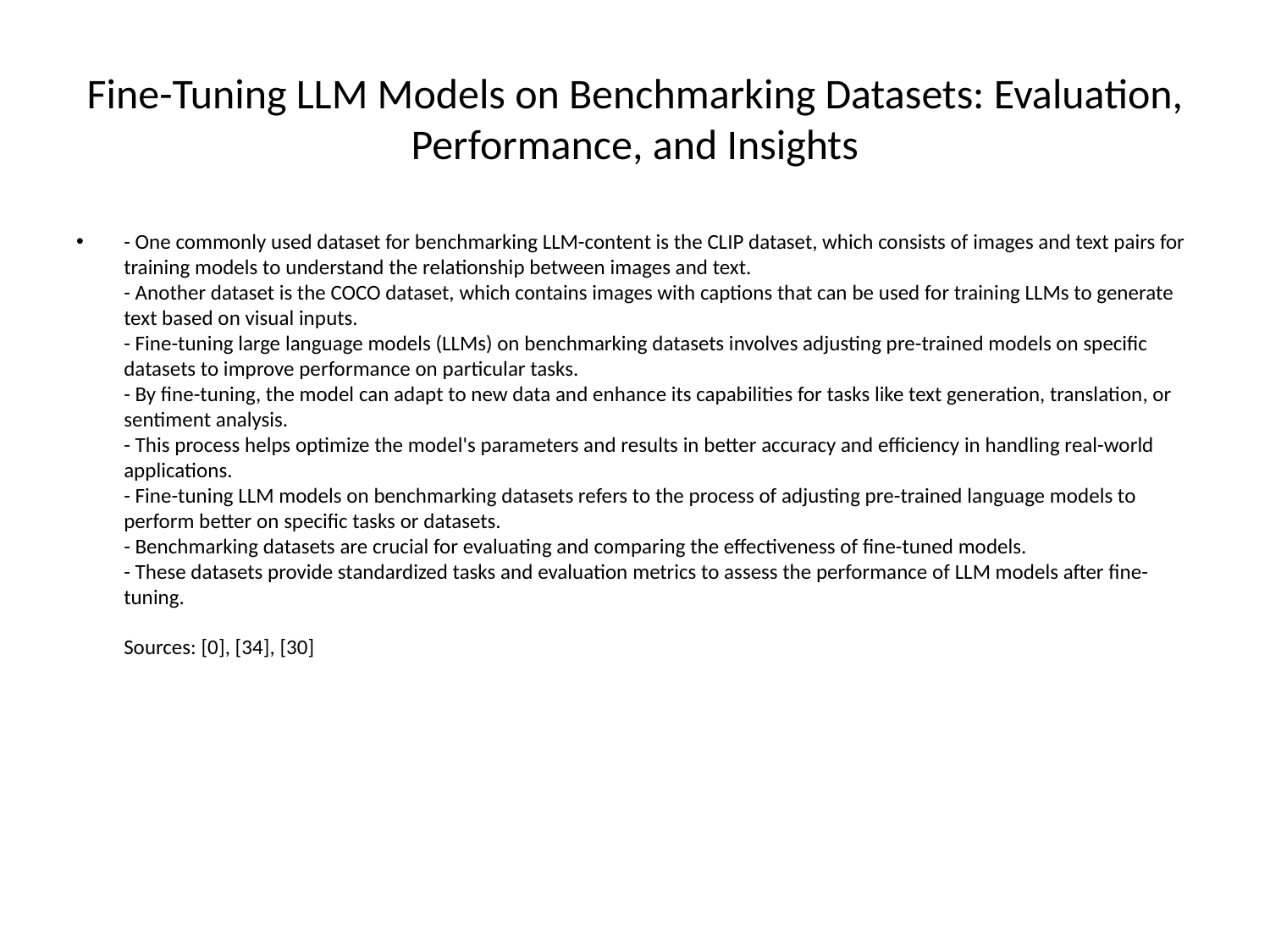

# Fine-Tuning LLM Models on Benchmarking Datasets: Evaluation, Performance, and Insights
- One commonly used dataset for benchmarking LLM-content is the CLIP dataset, which consists of images and text pairs for training models to understand the relationship between images and text.
- Another dataset is the COCO dataset, which contains images with captions that can be used for training LLMs to generate text based on visual inputs.
- Fine-tuning large language models (LLMs) on benchmarking datasets involves adjusting pre-trained models on specific datasets to improve performance on particular tasks.
- By fine-tuning, the model can adapt to new data and enhance its capabilities for tasks like text generation, translation, or sentiment analysis.
- This process helps optimize the model's parameters and results in better accuracy and efficiency in handling real-world applications.
- Fine-tuning LLM models on benchmarking datasets refers to the process of adjusting pre-trained language models to perform better on specific tasks or datasets.
- Benchmarking datasets are crucial for evaluating and comparing the effectiveness of fine-tuned models.
- These datasets provide standardized tasks and evaluation metrics to assess the performance of LLM models after fine-tuning.
Sources: [0], [34], [30]